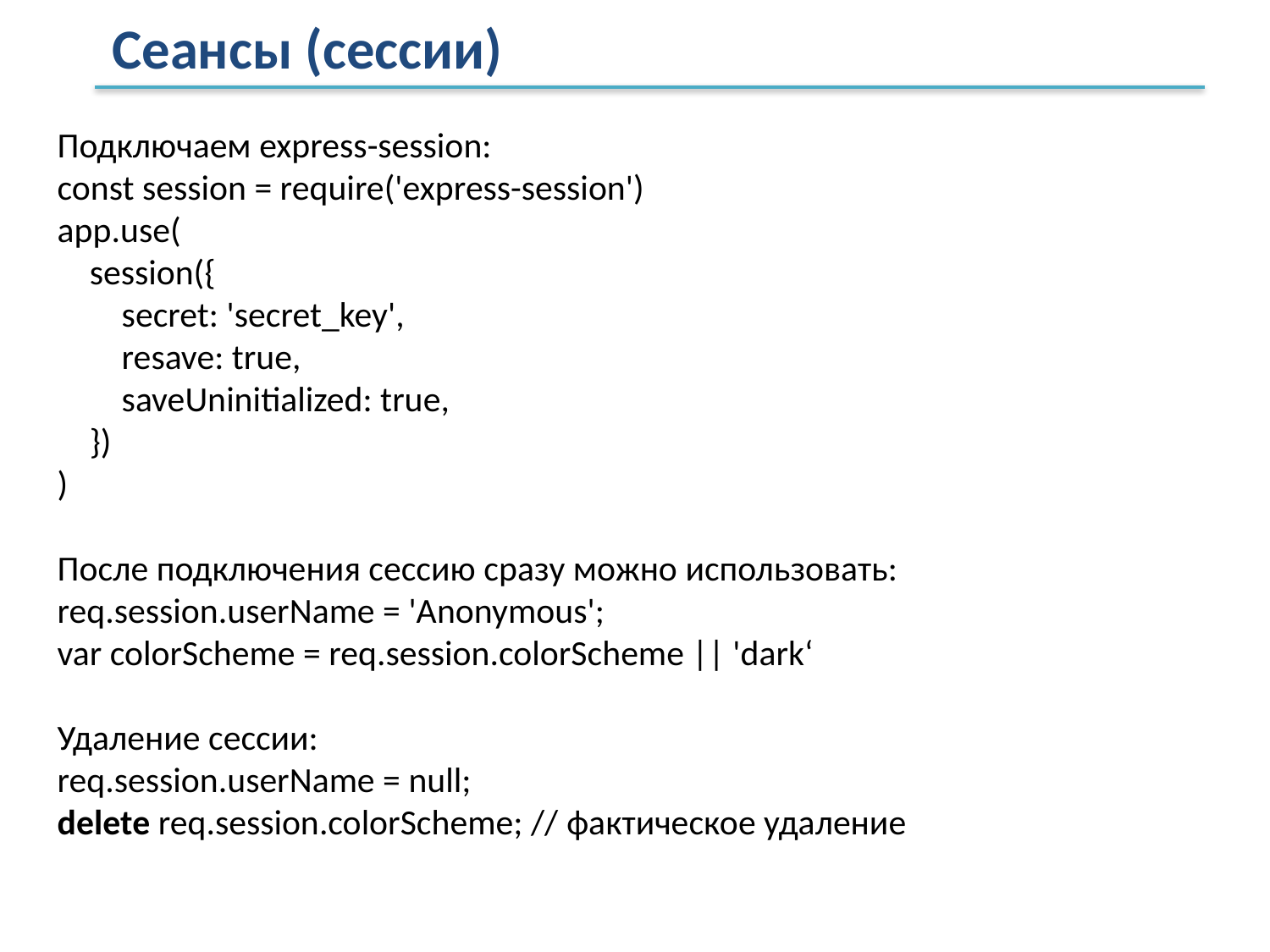

Сеансы (сессии)
Подключаем express-session:
const session = require('express-session')
app.use(
    session({
        secret: 'secret_key',
        resave: true,
        saveUninitialized: true,
    })
)

После подключения сессию сразу можно использовать:
req.session.userName = 'Anonymous';
var colorScheme = req.session.colorScheme || 'dark‘

Удаление сессии:
req.session.userName = null;
delete req.session.colorScheme; // фактическое удаление